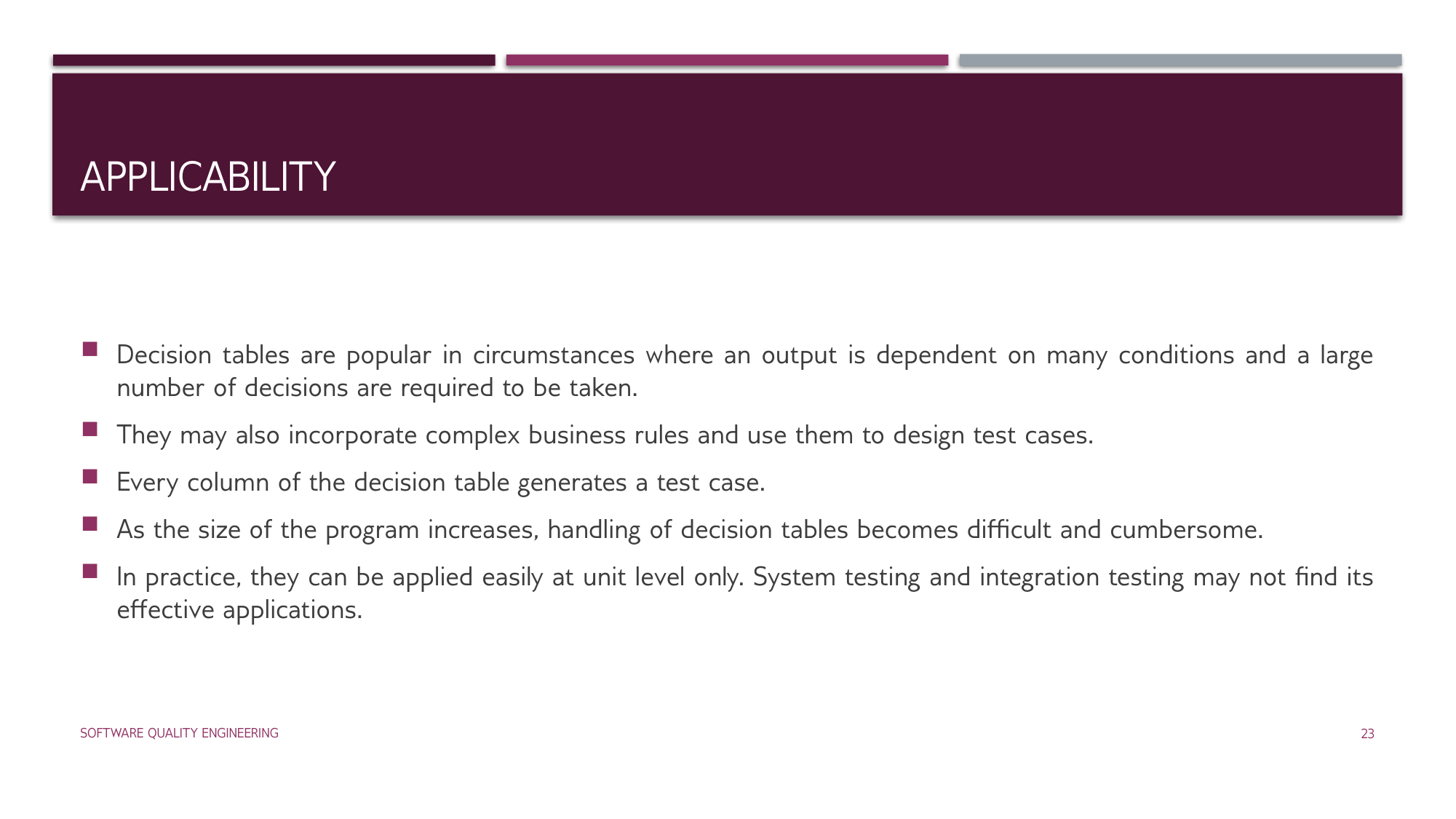

# applicability
Decision tables are popular in circumstances where an output is dependent on many conditions and a large number of decisions are required to be taken.
They may also incorporate complex business rules and use them to design test cases.
Every column of the decision table generates a test case.
As the size of the program increases, handling of decision tables becomes difficult and cumbersome.
In practice, they can be applied easily at unit level only. System testing and integration testing may not find its effective applications.
Software Quality Engineering
23